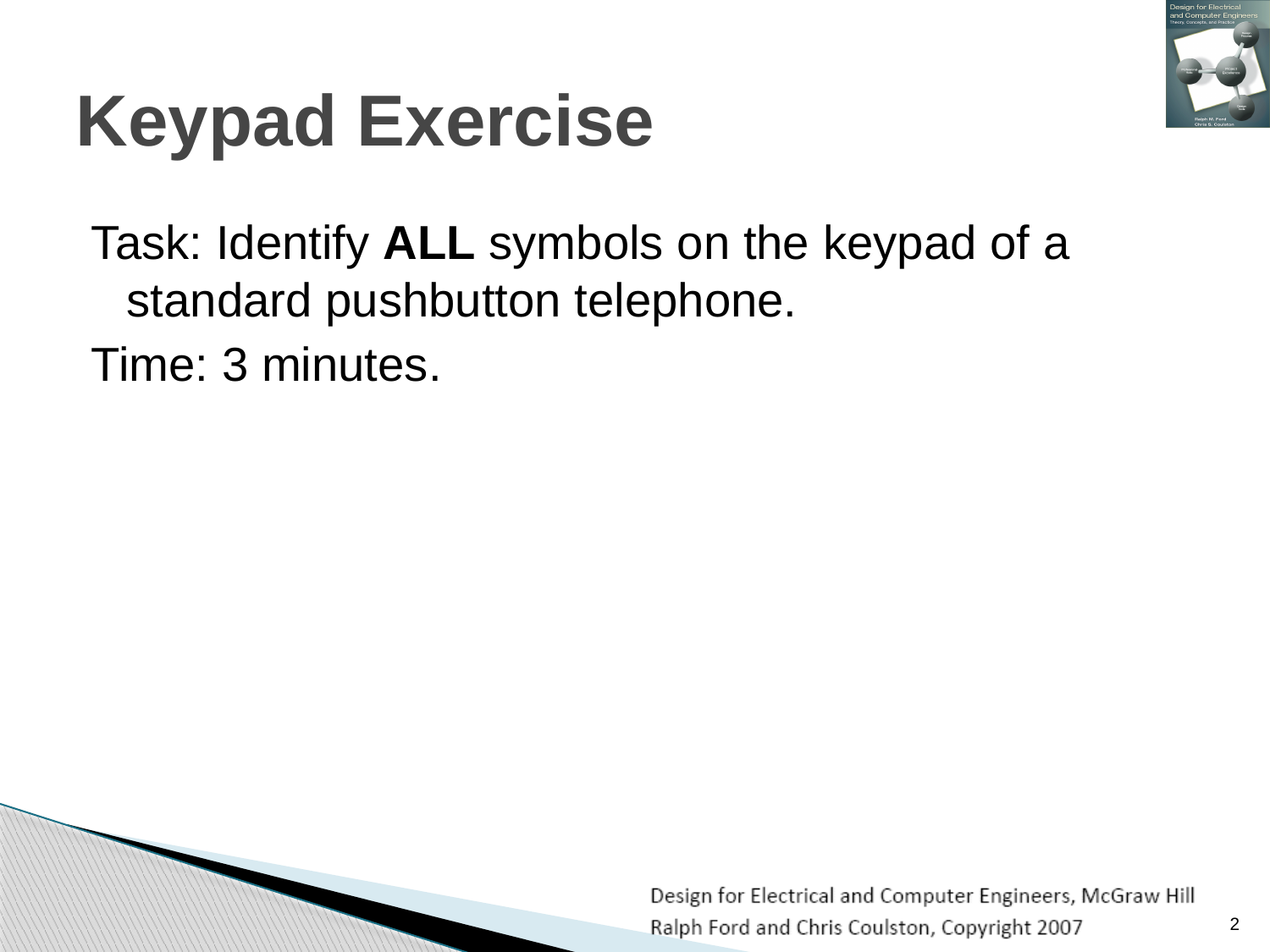

# Keypad Exercise
Task: Identify ALL symbols on the keypad of a standard pushbutton telephone.
Time: 3 minutes.

2